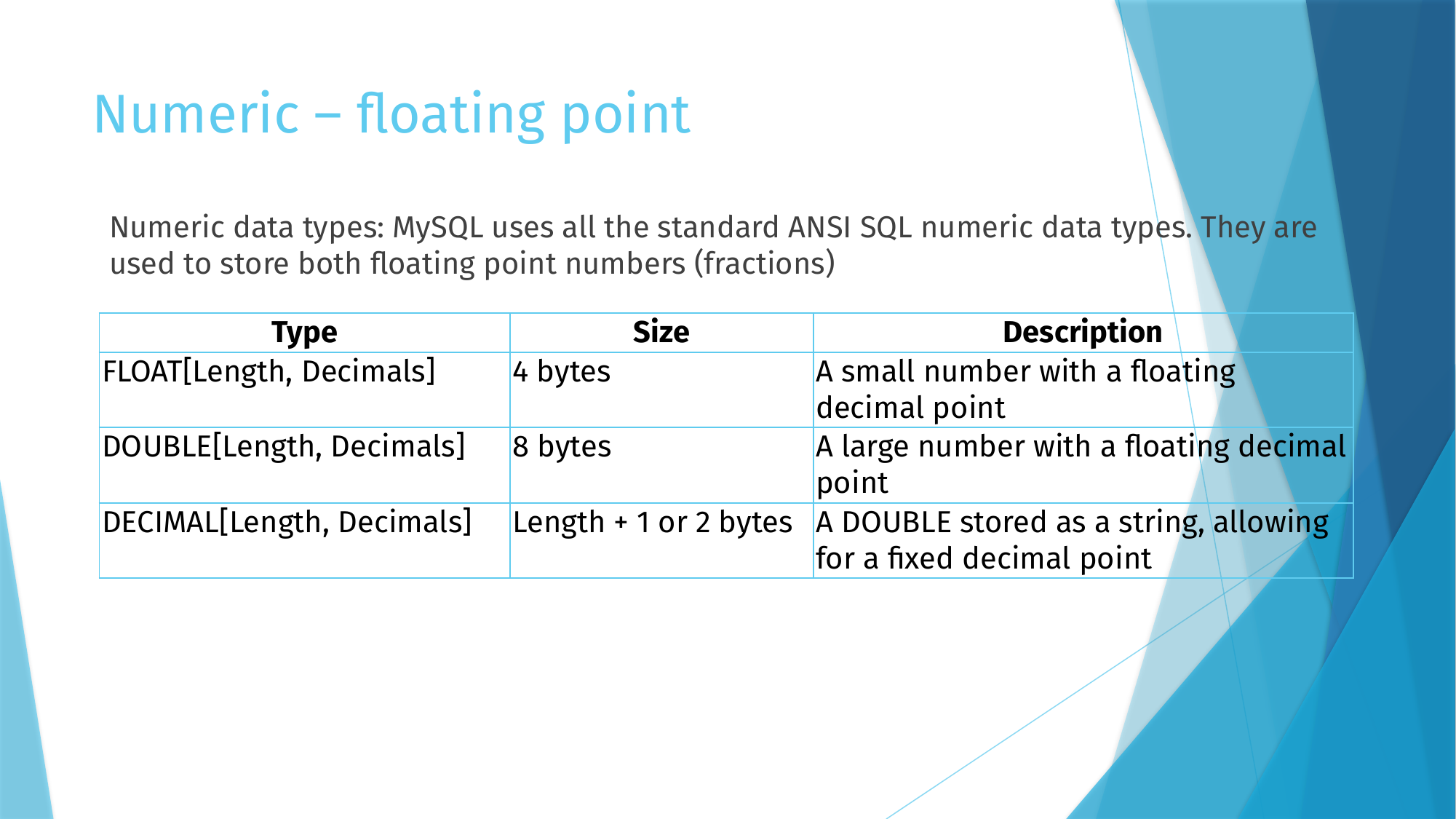

# Numeric – floating point
Numeric data types: MySQL uses all the standard ANSI SQL numeric data types. They are used to store both floating point numbers (fractions)

| Type | Size | Description |
| --- | --- | --- |
| FLOAT[Length, Decimals] | 4 bytes | A small number with a floating decimal point |
| DOUBLE[Length, Decimals] | 8 bytes | A large number with a floating decimal point |
| DECIMAL[Length, Decimals] | Length + 1 or 2 bytes | A DOUBLE stored as a string, allowing for a fixed decimal point |